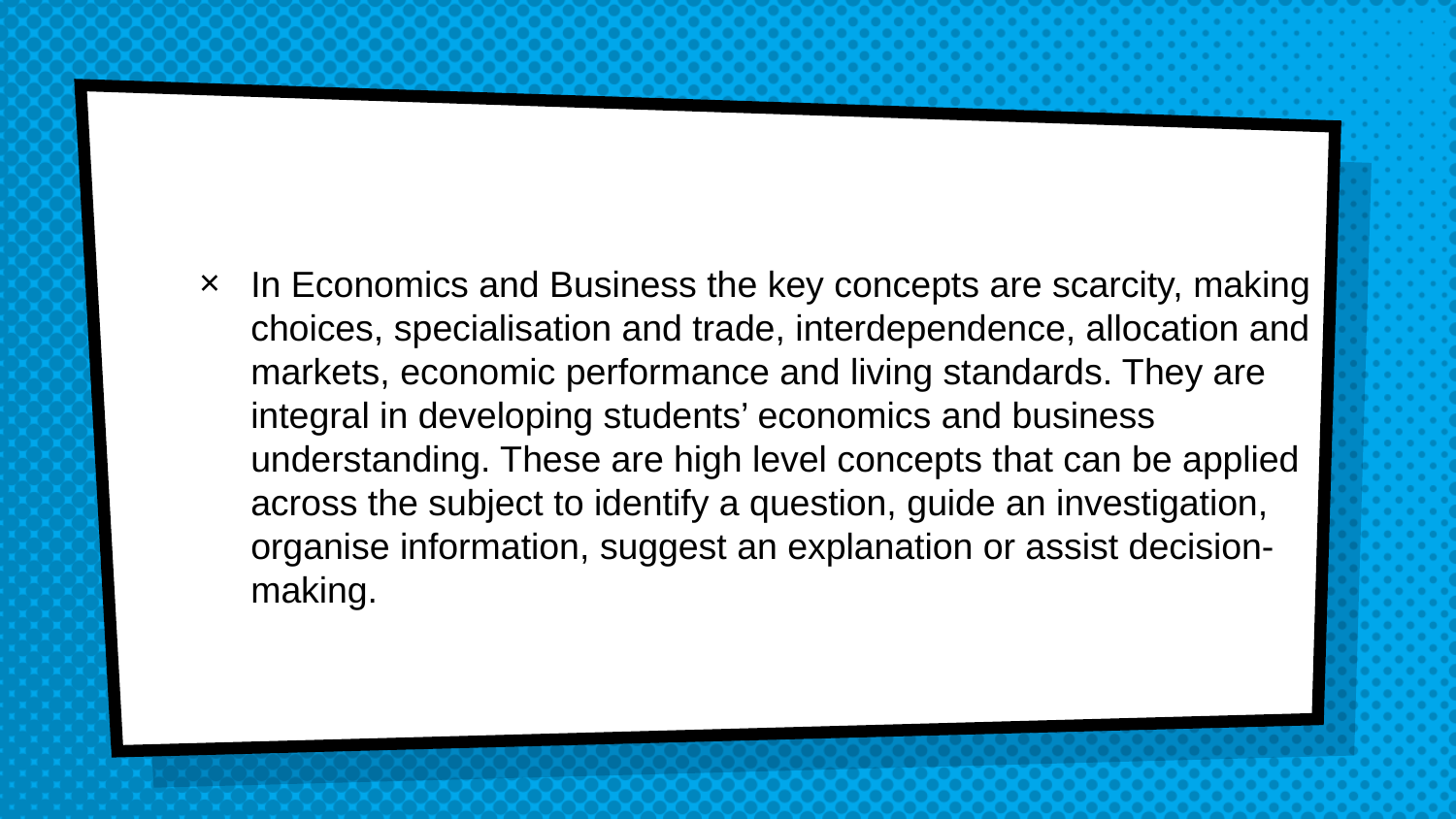

#
In Economics and Business the key concepts are scarcity, making choices, specialisation and trade, interdependence, allocation and markets, economic performance and living standards. They are integral in developing students’ economics and business understanding. These are high level concepts that can be applied across the subject to identify a question, guide an investigation, organise information, suggest an explanation or assist decision-making.